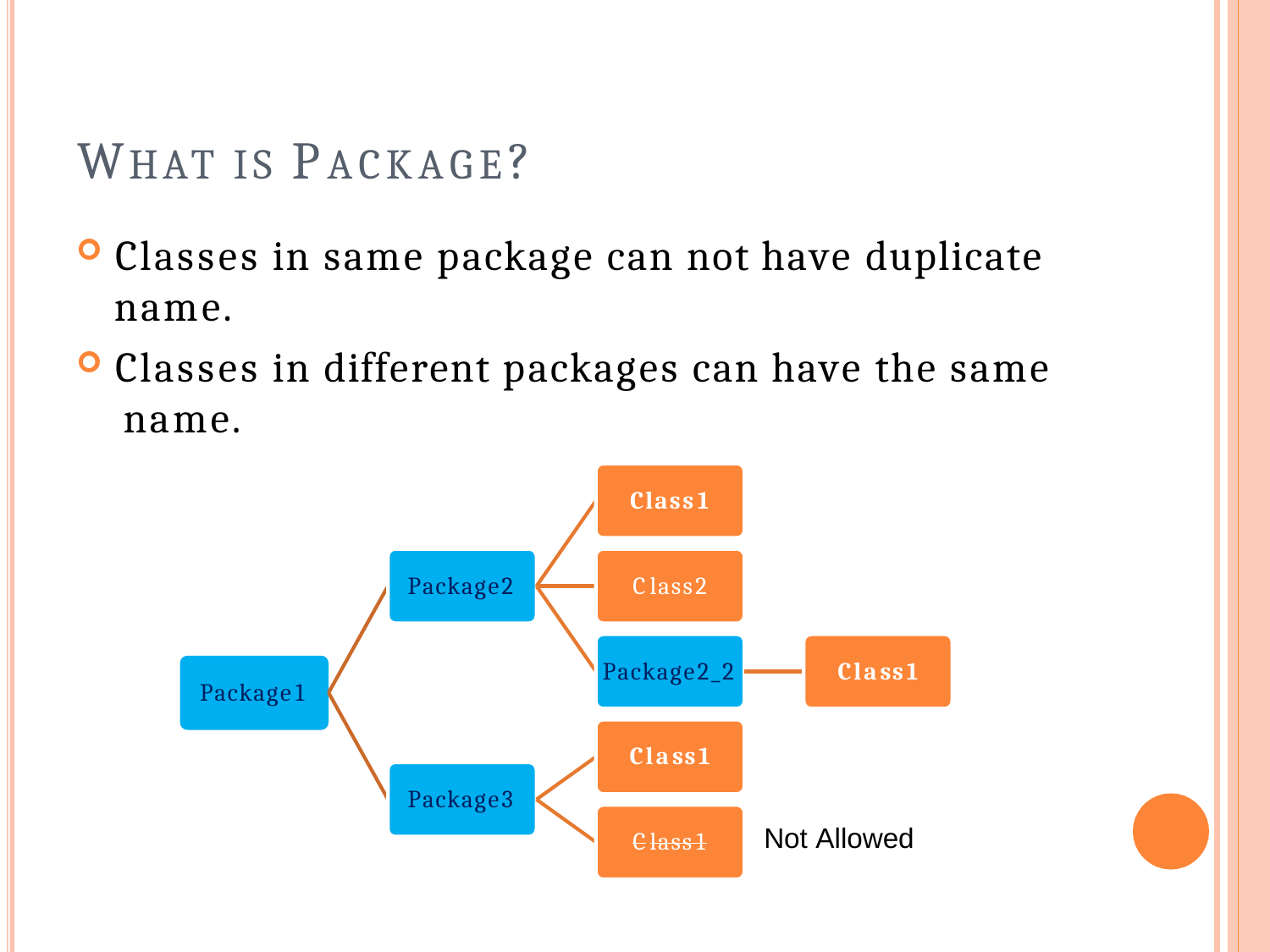

# WHAT IS PACKAGE?
Classes in same package can not have duplicate
name.
Classes in different packages can have the same  name.
Class1

Package2
Class2

Package2_2
Class1

Package1

Class1
Package3

Not Allowed
Class1